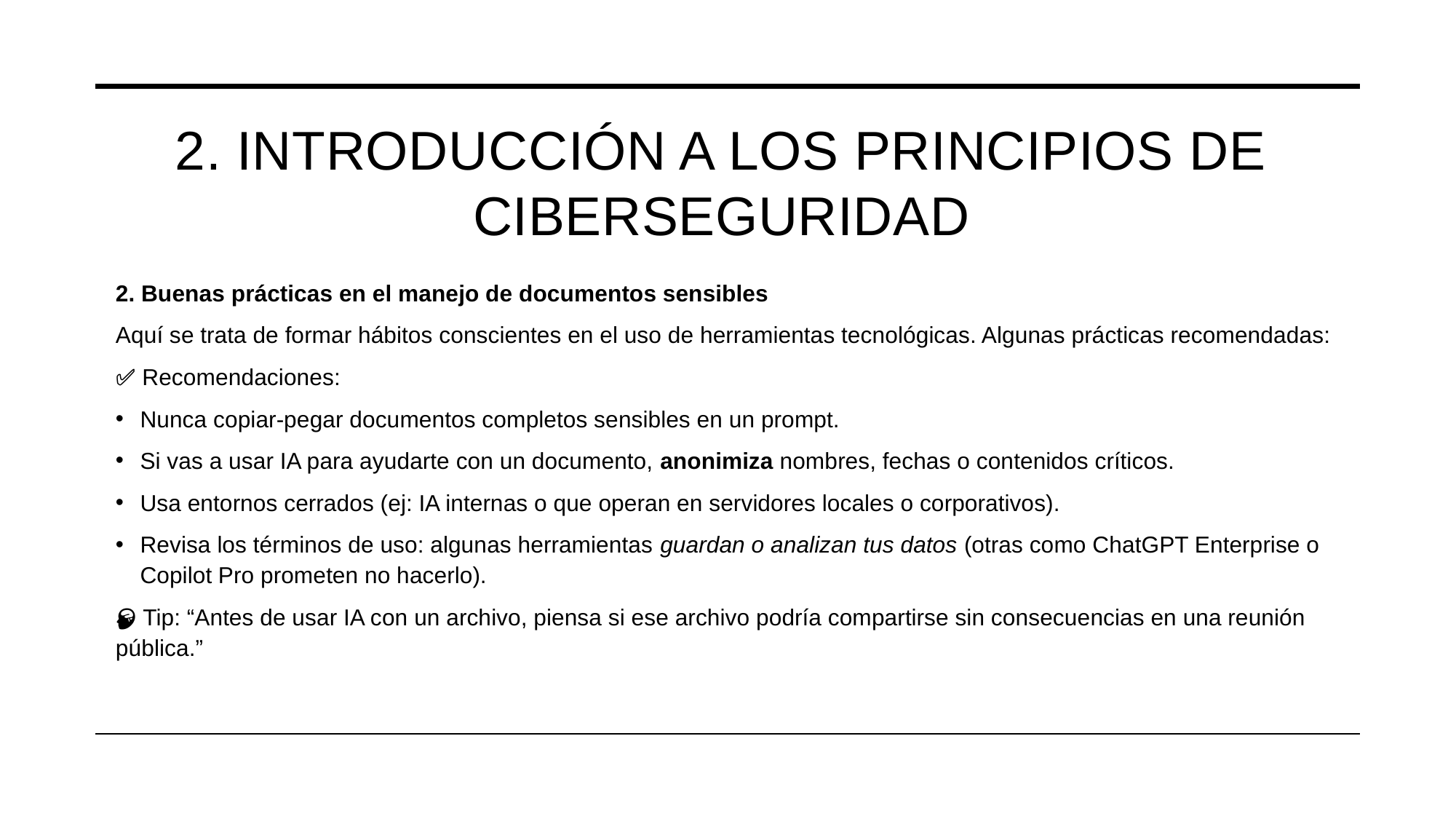

# 2. Introducción a los principios de ciberseguridad

2. Buenas prácticas en el manejo de documentos sensibles
Aquí se trata de formar hábitos conscientes en el uso de herramientas tecnológicas. Algunas prácticas recomendadas:
✅ Recomendaciones:
Nunca copiar-pegar documentos completos sensibles en un prompt.
Si vas a usar IA para ayudarte con un documento, anonimiza nombres, fechas o contenidos críticos.
Usa entornos cerrados (ej: IA internas o que operan en servidores locales o corporativos).
Revisa los términos de uso: algunas herramientas guardan o analizan tus datos (otras como ChatGPT Enterprise o Copilot Pro prometen no hacerlo).
🧠 Tip: “Antes de usar IA con un archivo, piensa si ese archivo podría compartirse sin consecuencias en una reunión pública.”